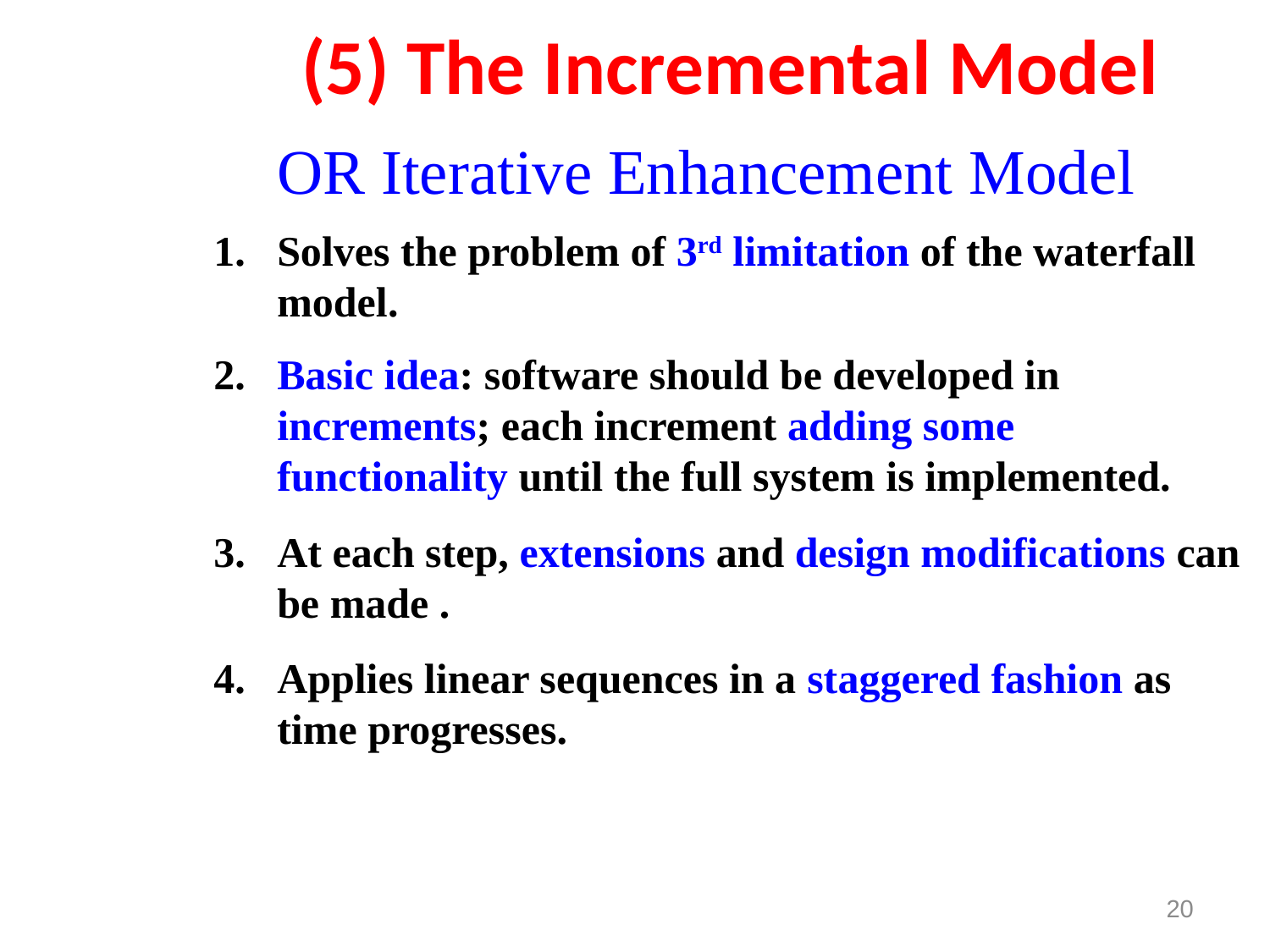

(5) The Incremental Model
OR Iterative Enhancement Model
1.	Solves the problem of 3rd limitation of the waterfall model.
2.	Basic idea: software should be developed in increments; each increment adding some functionality until the full system is implemented.
3.	At each step, extensions and design modifications can be made .
4.	Applies linear sequences in a staggered fashion as time progresses.
20